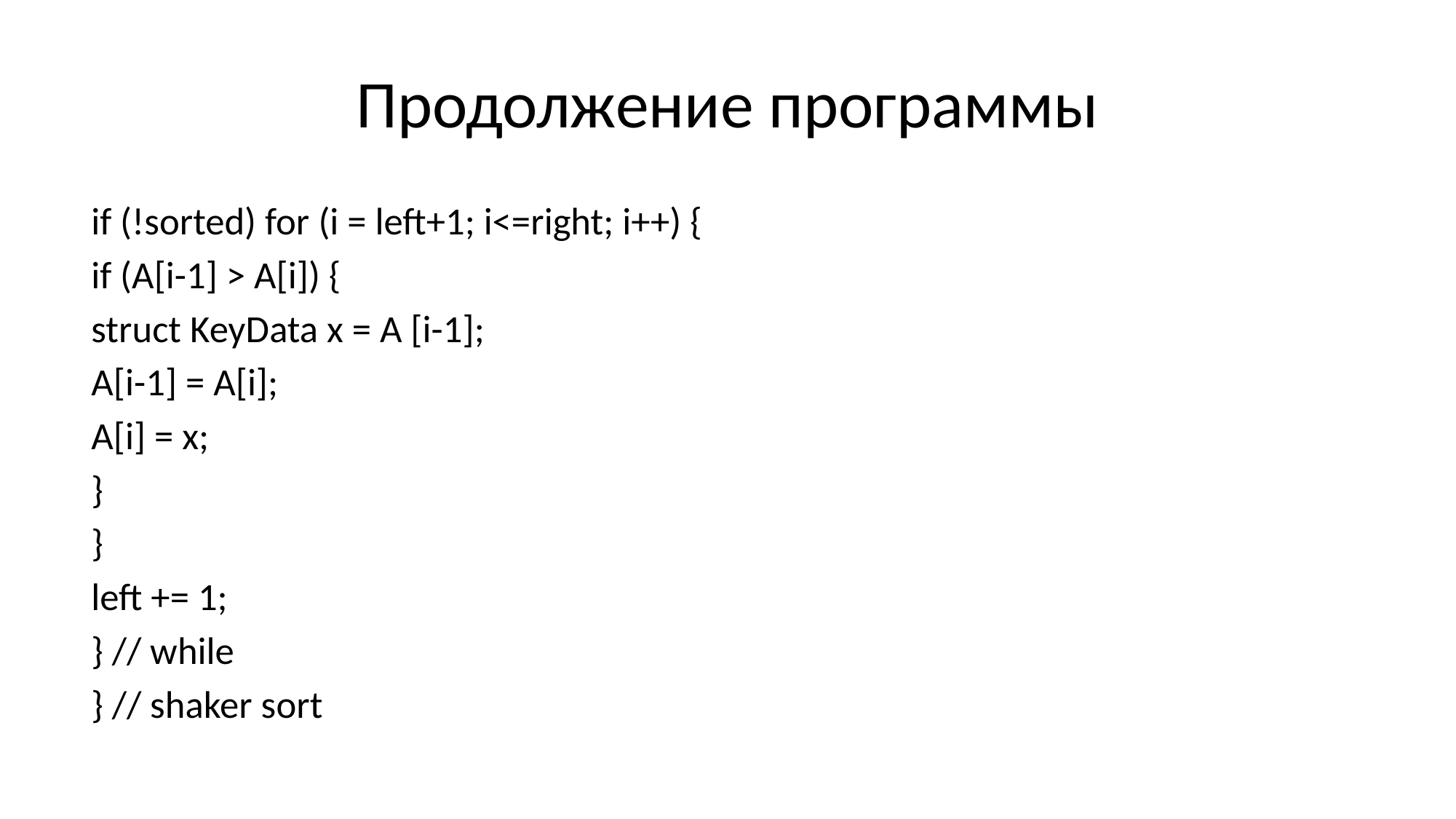

# Продолжение программы
		if (!sorted) for (i = left+1; i<=right; i++) {
			if (A[i-1] > A[i]) {
				struct KeyData x = A [i-1];
				A[i-1] = A[i];
				A[i] = x;
			}
		}
		left += 1;
	} // while
} // shaker sort